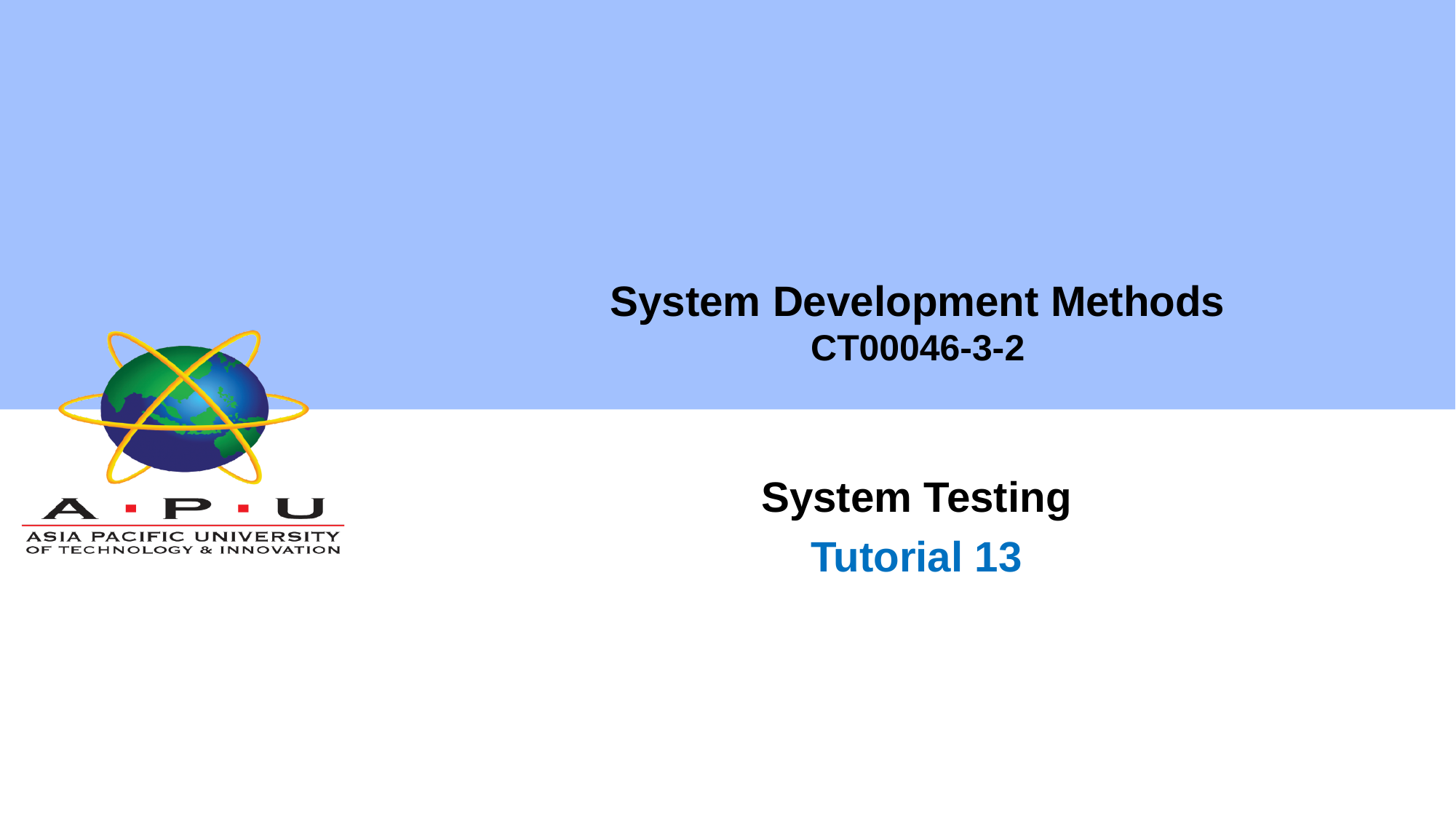

# System Development Methods CT00046-3-2
System Testing
Tutorial 13